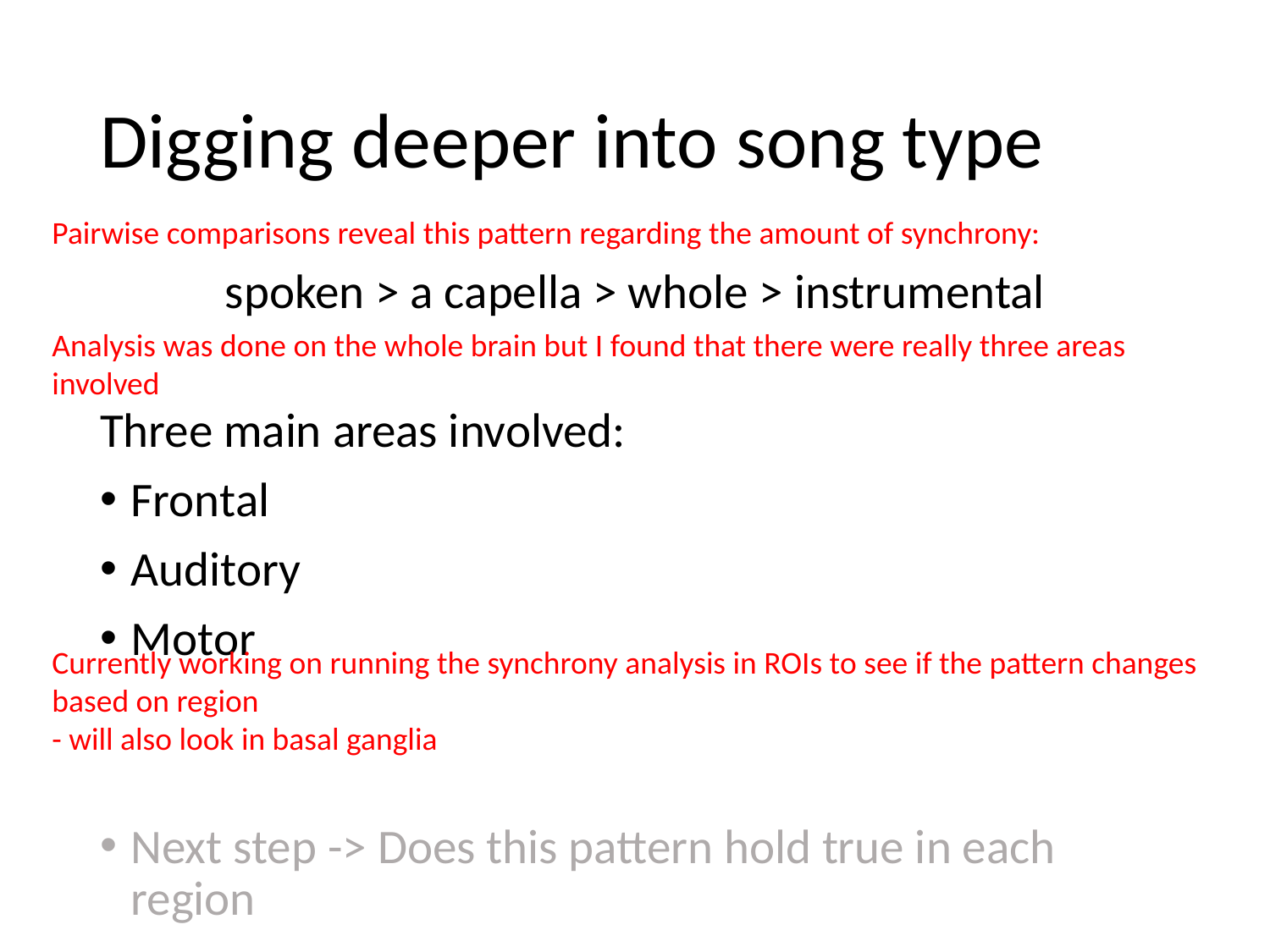

# Digging deeper into song type
Pairwise comparisons reveal this pattern regarding the amount of synchrony:
spoken > a capella > whole > instrumental

Three main areas involved:
Frontal
Auditory
Motor

Next step -> Does this pattern hold true in each region
Analysis was done on the whole brain but I found that there were really three areas involved
Currently working on running the synchrony analysis in ROIs to see if the pattern changes based on region
- will also look in basal ganglia